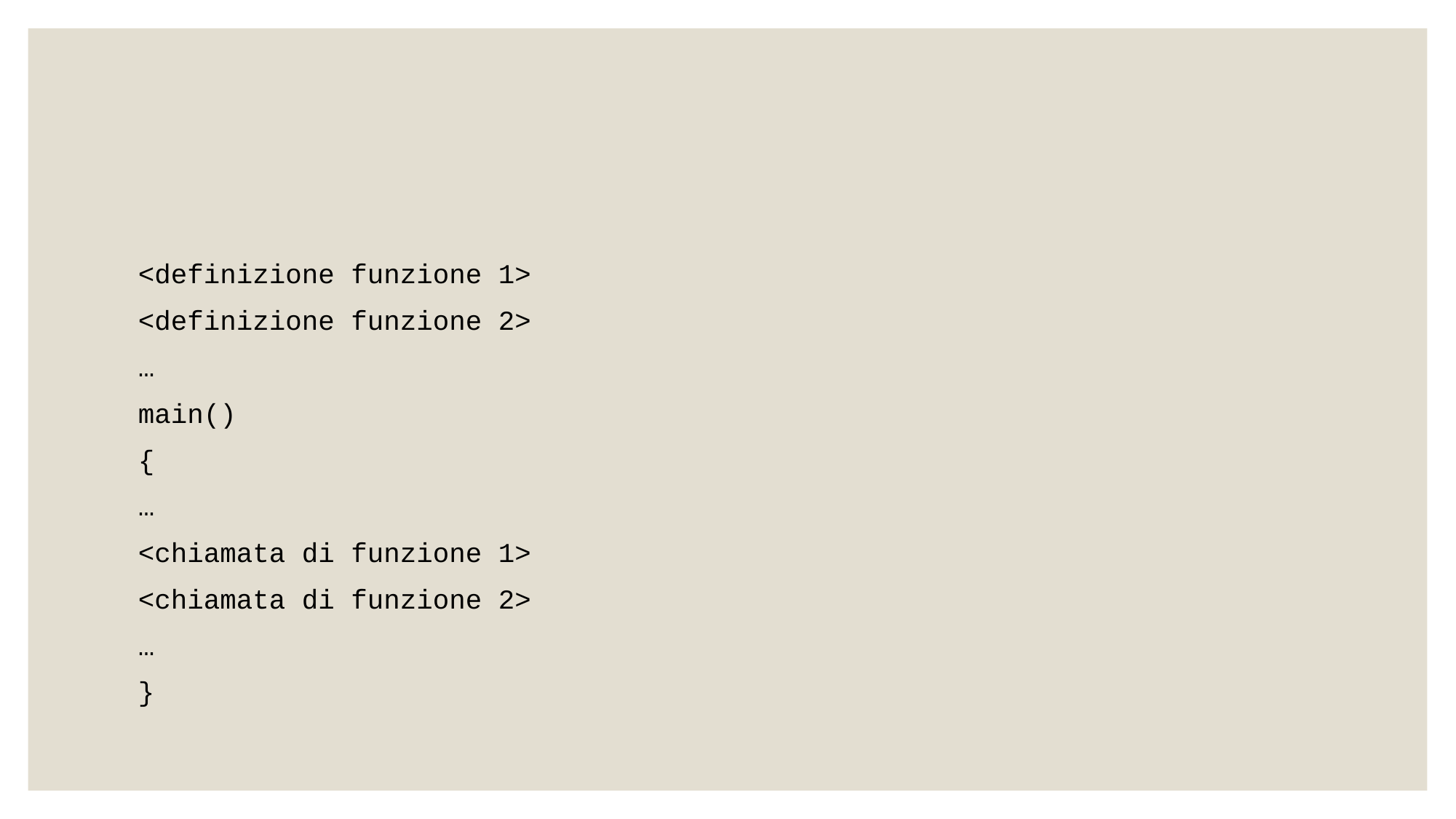

#
<definizione funzione 1>
<definizione funzione 2>
…
main()
{
…
<chiamata di funzione 1>
<chiamata di funzione 2>
…
}